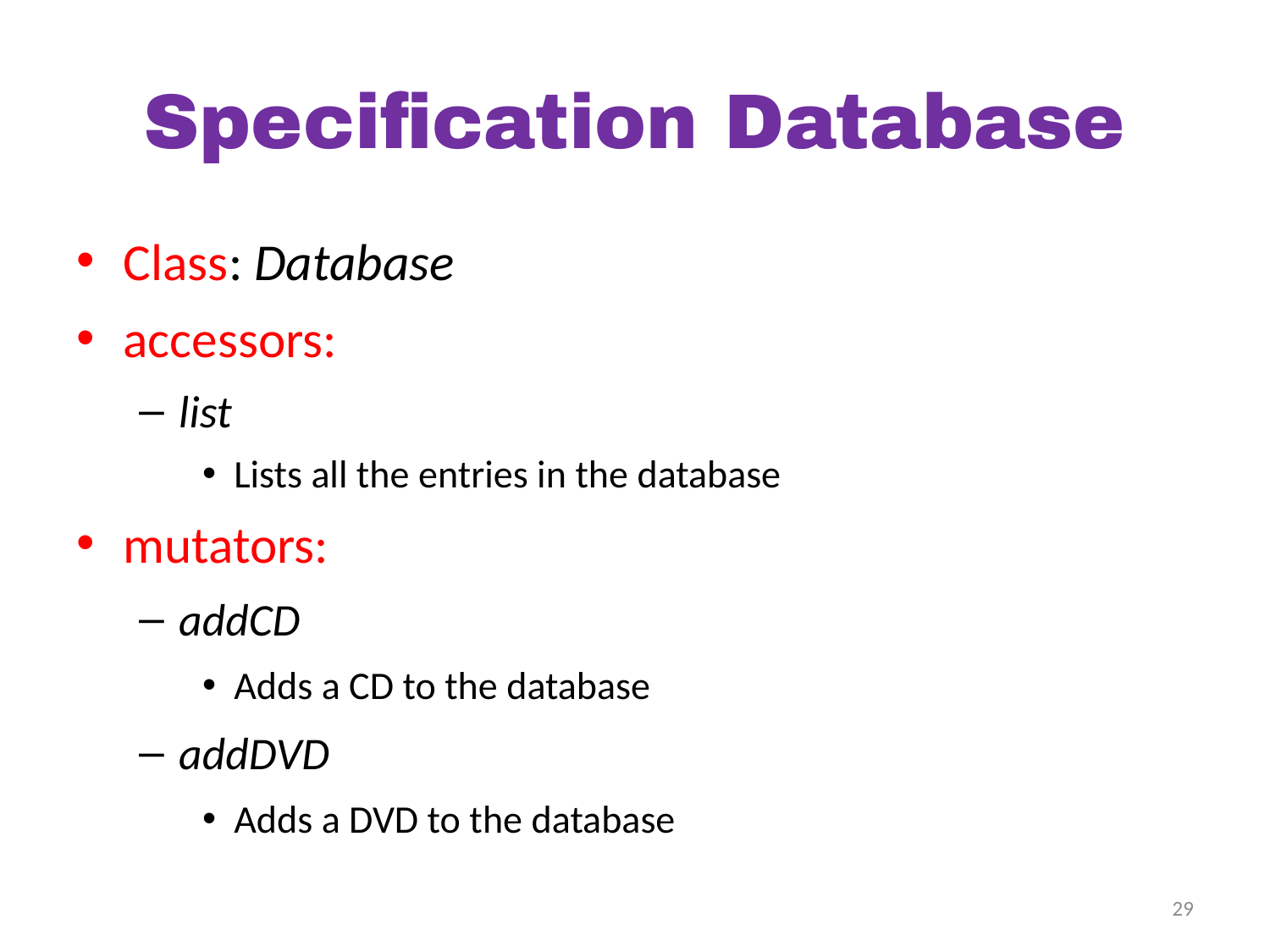

# Specification Database
Class: Database
accessors:
list
Lists all the entries in the database
mutators:
addCD
Adds a CD to the database
addDVD
Adds a DVD to the database

29